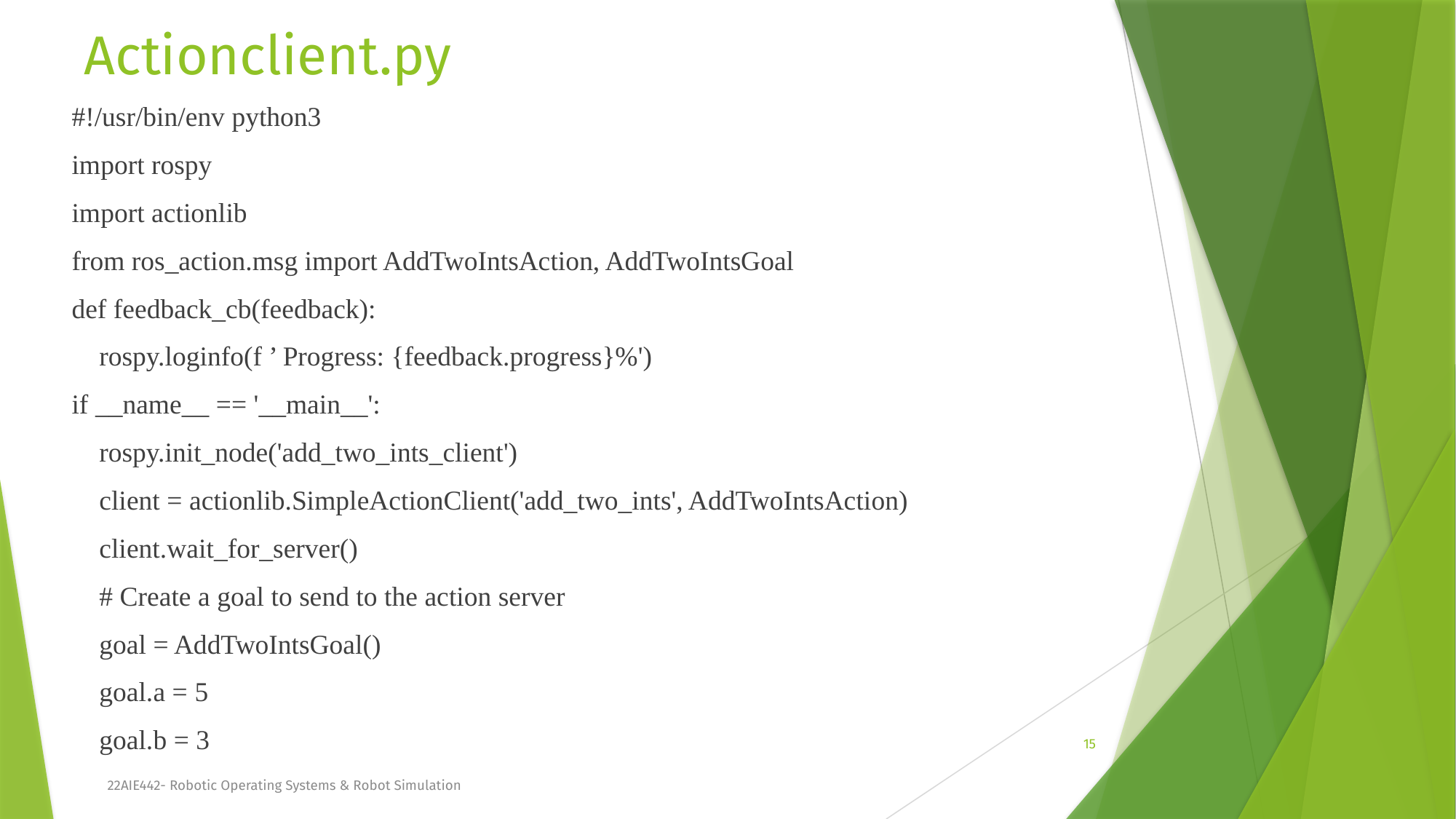

# Actionclient.py
#!/usr/bin/env python3
import rospy
import actionlib
from ros_action.msg import AddTwoIntsAction, AddTwoIntsGoal
def feedback_cb(feedback):
    rospy.loginfo(f ’ Progress: {feedback.progress}%')
if __name__ == '__main__':
    rospy.init_node('add_two_ints_client')
    client = actionlib.SimpleActionClient('add_two_ints', AddTwoIntsAction)
    client.wait_for_server()
    # Create a goal to send to the action server
    goal = AddTwoIntsGoal()
    goal.a = 5
    goal.b = 3

15
22AIE442- Robotic Operating Systems & Robot Simulation